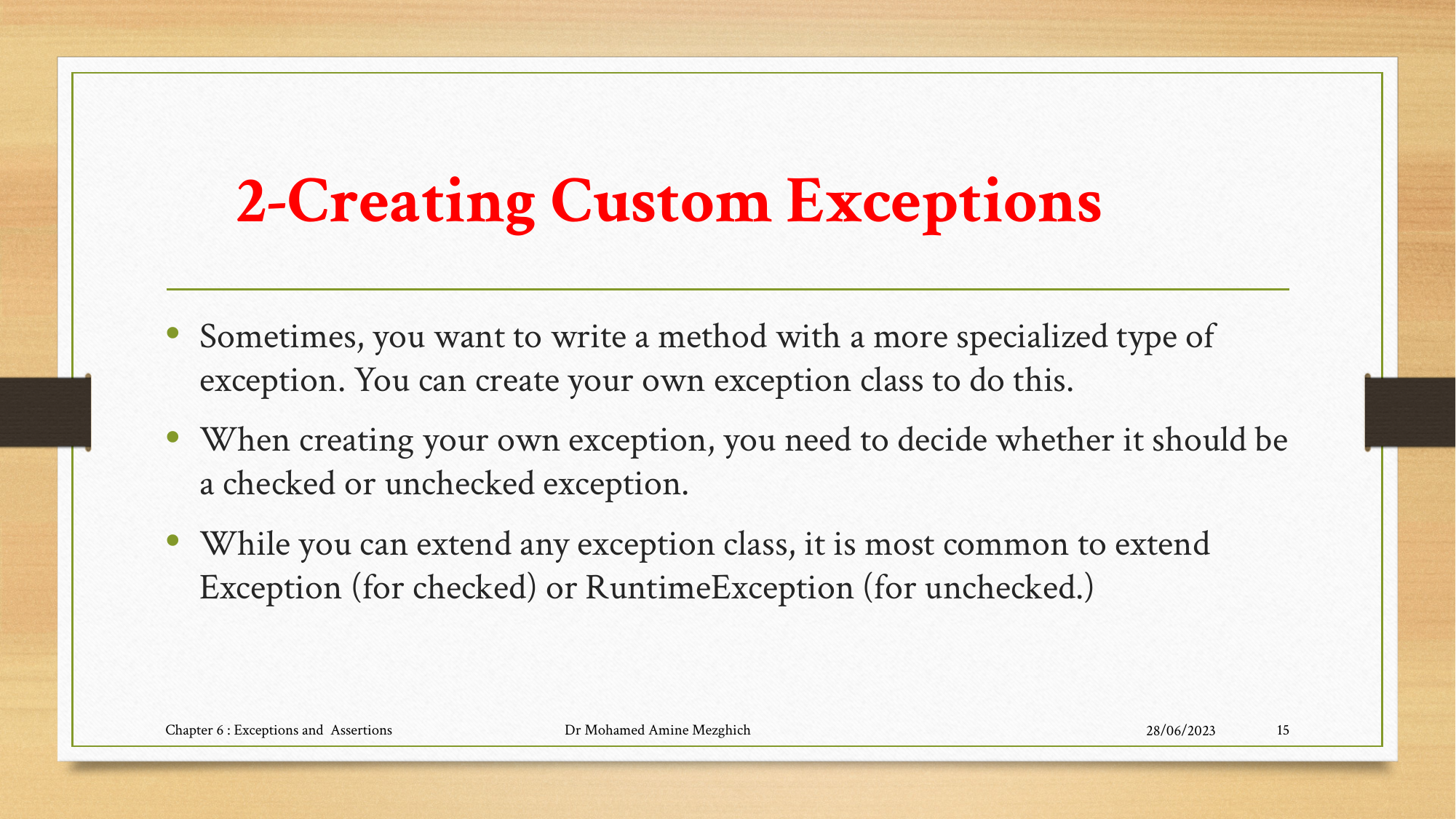

# 2-Creating Custom Exceptions
Sometimes, you want to write a method with a more specialized type of exception. You can create your own exception class to do this.
When creating your own exception, you need to decide whether it should be a checked or unchecked exception.
While you can extend any exception class, it is most common to extend Exception (for checked) or RuntimeException (for unchecked.)
Chapter 6 : Exceptions and  Assertions                                                  Dr Mohamed Amine Mezghich
28/06/2023
15